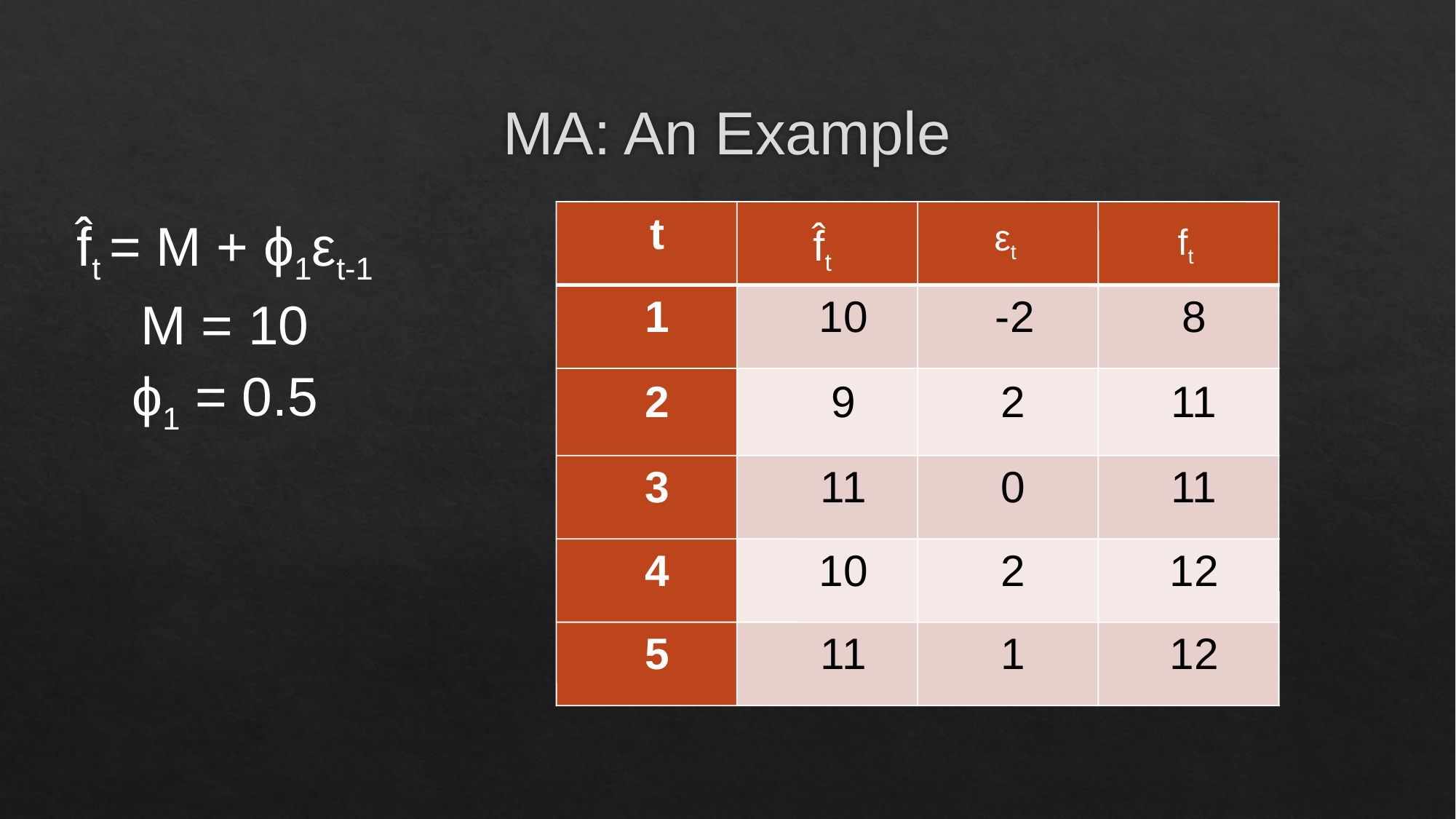

# MA: An Example
f̂t = M + ϕ1εt-1
M = 10
ϕ1 = 0.5

t
εt
f̂t
ft

1
10
-
2
8

2
9
2
11

3
11
0
11

4
10
2
12

5
11
1
12